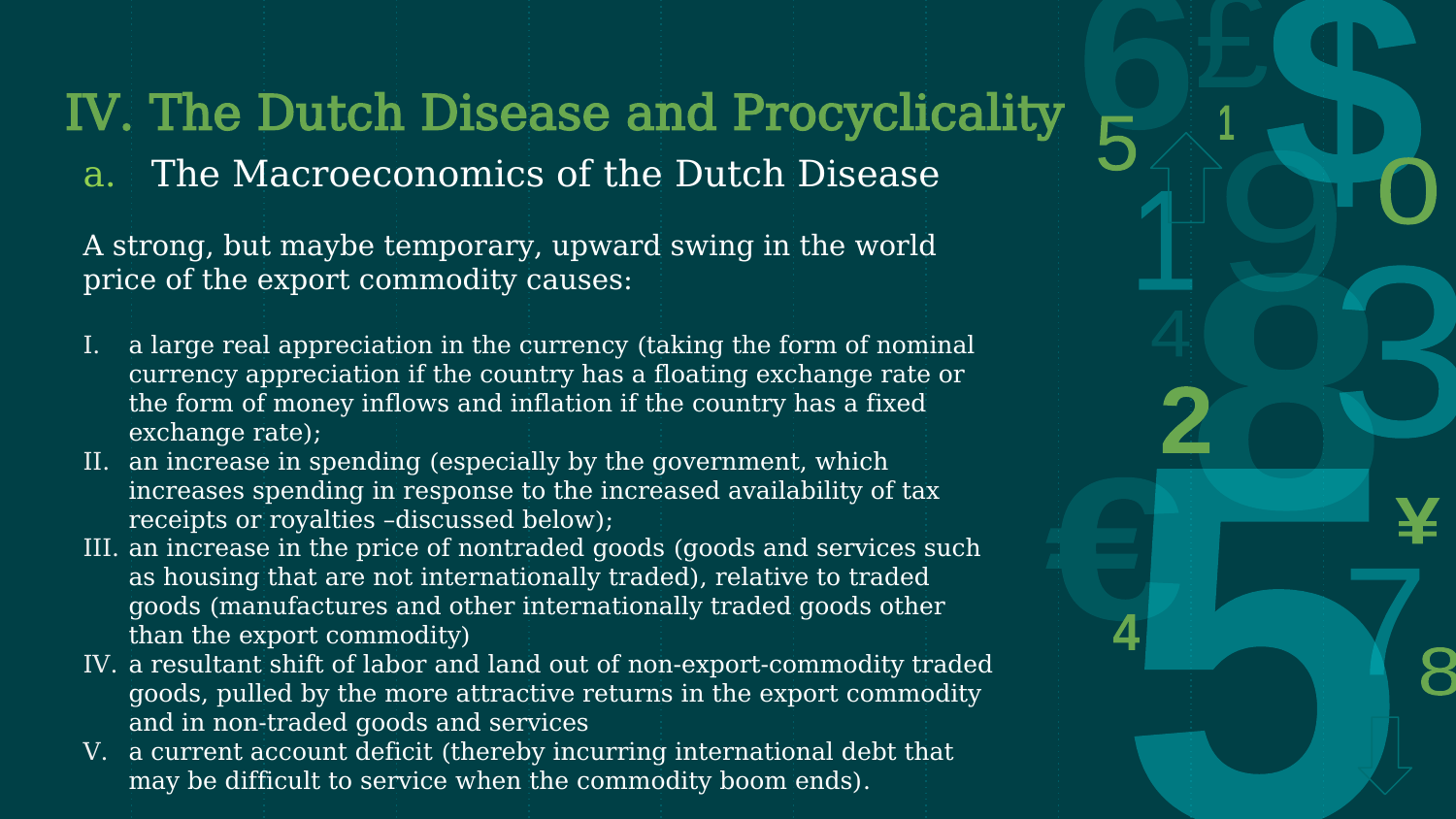

# IV. The Dutch Disease and Procyclicality

a.   The Macroeconomics of the Dutch Disease

A strong, but maybe temporary, upward swing in the world price of the export commodity causes:

a large real appreciation in the currency (taking the form of nominal currency appreciation if the country has a floating exchange rate or the form of money inflows and inflation if the country has a fixed exchange rate);
an increase in spending (especially by the government, which increases spending in response to the increased availability of tax receipts or royalties –discussed below);
an increase in the price of nontraded goods (goods and services such as housing that are not internationally traded), relative to traded goods (manufactures and other internationally traded goods other than the export commodity)
a resultant shift of labor and land out of non-export-commodity traded goods, pulled by the more attractive returns in the export commodity and in non-traded goods and services
a current account deficit (thereby incurring international debt that may be difficult to service when the commodity boom ends).